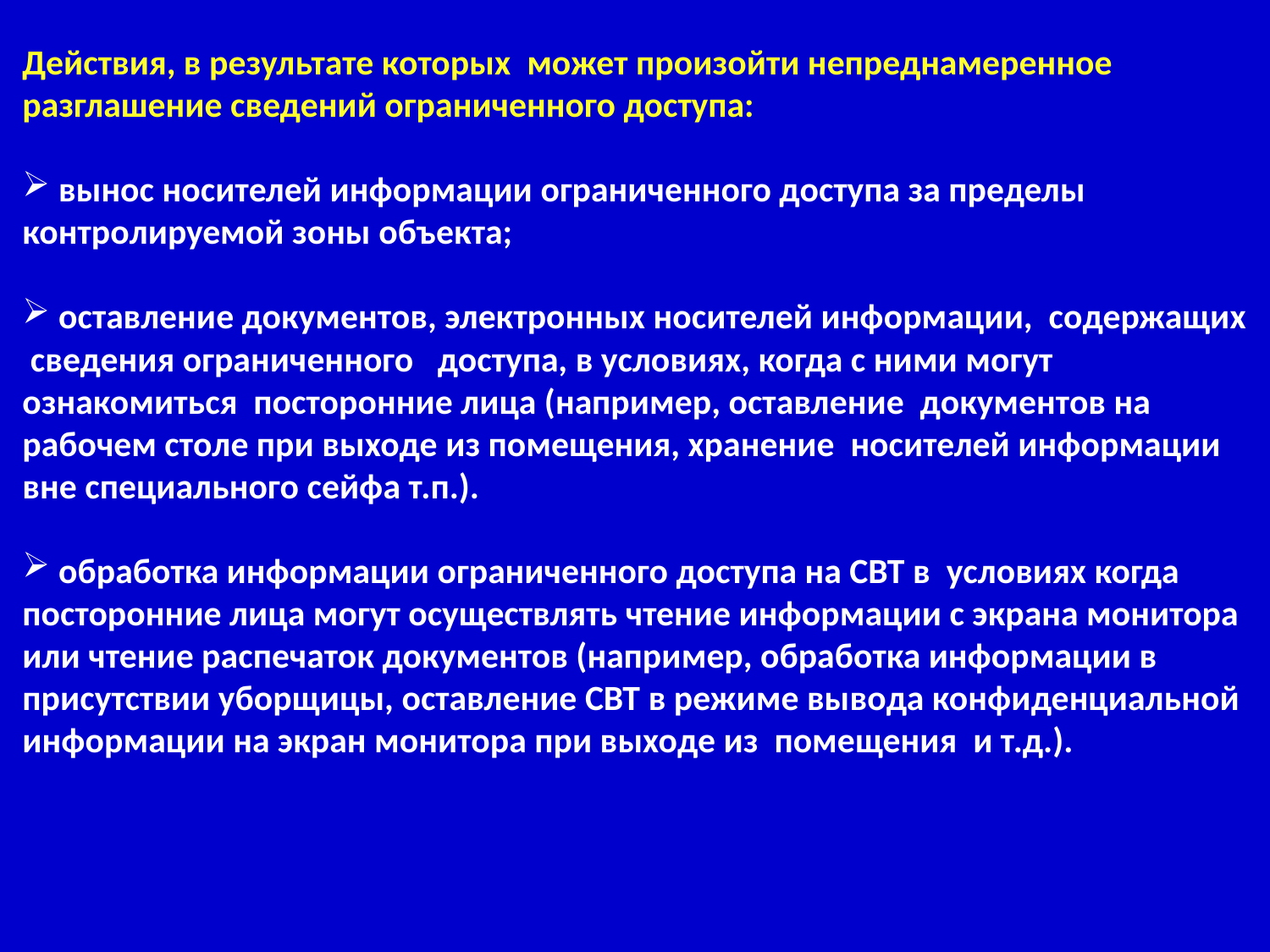

Действия, в результате которых  может произойти непреднамеренное разглашение сведений ограниченного доступа:

 вынос носителей информации ограниченного доступа за пределы контролируемой зоны объекта;

 оставление документов, электронных носителей информации,  содержащих  сведения ограниченного   доступа, в условиях, когда с ними могут ознакомиться  посторонние лица (например, оставление  документов на рабочем столе при выходе из помещения, хранение  носителей информации вне специального сейфа т.п.).

 обработка информации ограниченного доступа на СВТ в  условиях когда посторонние лица могут осуществлять чтение информации с экрана монитора или чтение распечаток документов (например, обработка информации в присутствии уборщицы, оставление СВТ в режиме вывода конфиденциальной информации на экран монитора при выходе из  помещения  и т.д.).